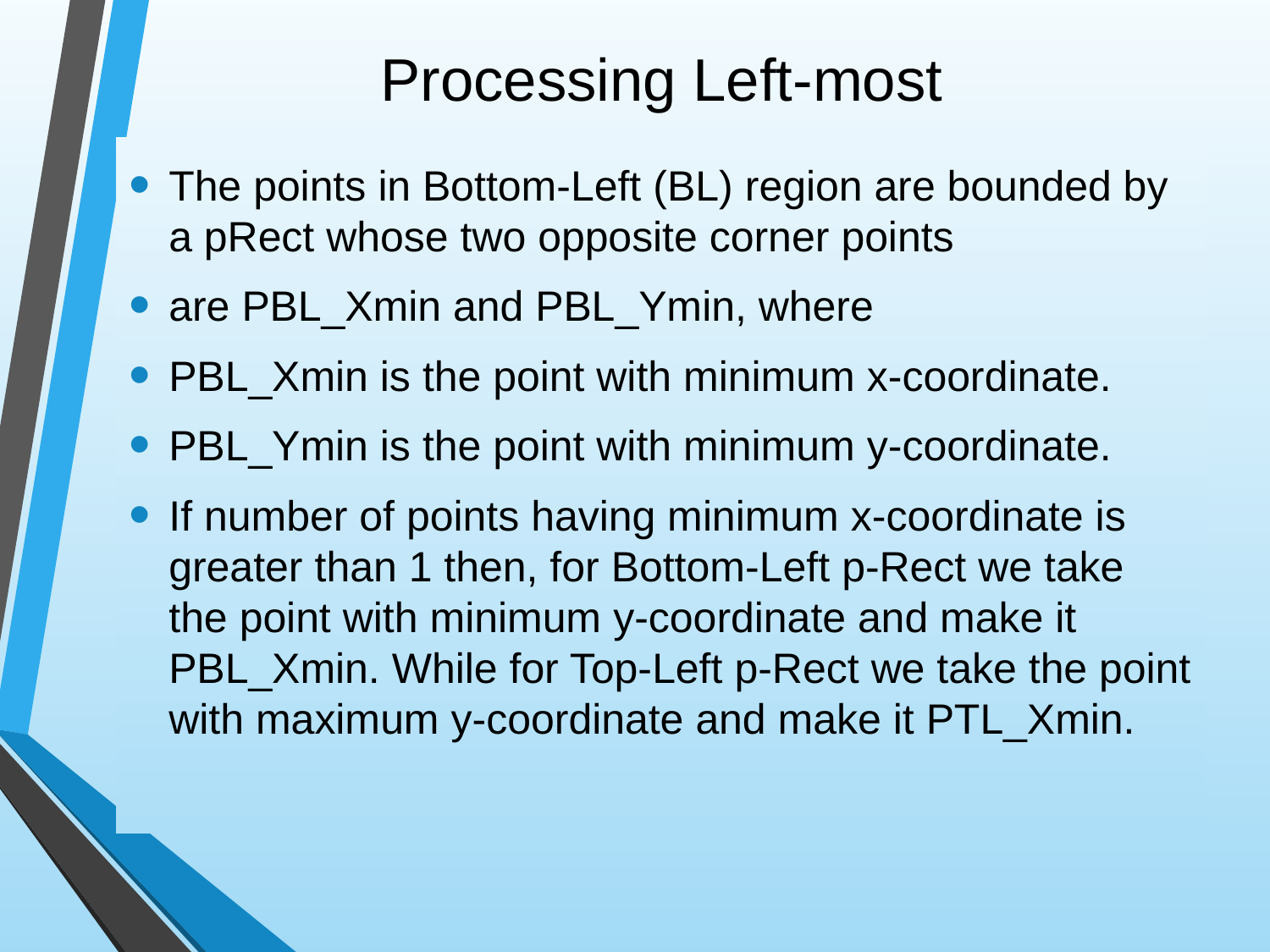

# Processing Left-most
The points in Bottom-Left (BL) region are bounded by a pRect whose two opposite corner points
are PBL_Xmin and PBL_Ymin, where
PBL_Xmin is the point with minimum x-coordinate.
PBL_Ymin is the point with minimum y-coordinate.
If number of points having minimum x-coordinate is greater than 1 then, for Bottom-Left p-Rect we take the point with minimum y-coordinate and make it PBL_Xmin. While for Top-Left p-Rect we take the point with maximum y-coordinate and make it PTL_Xmin.